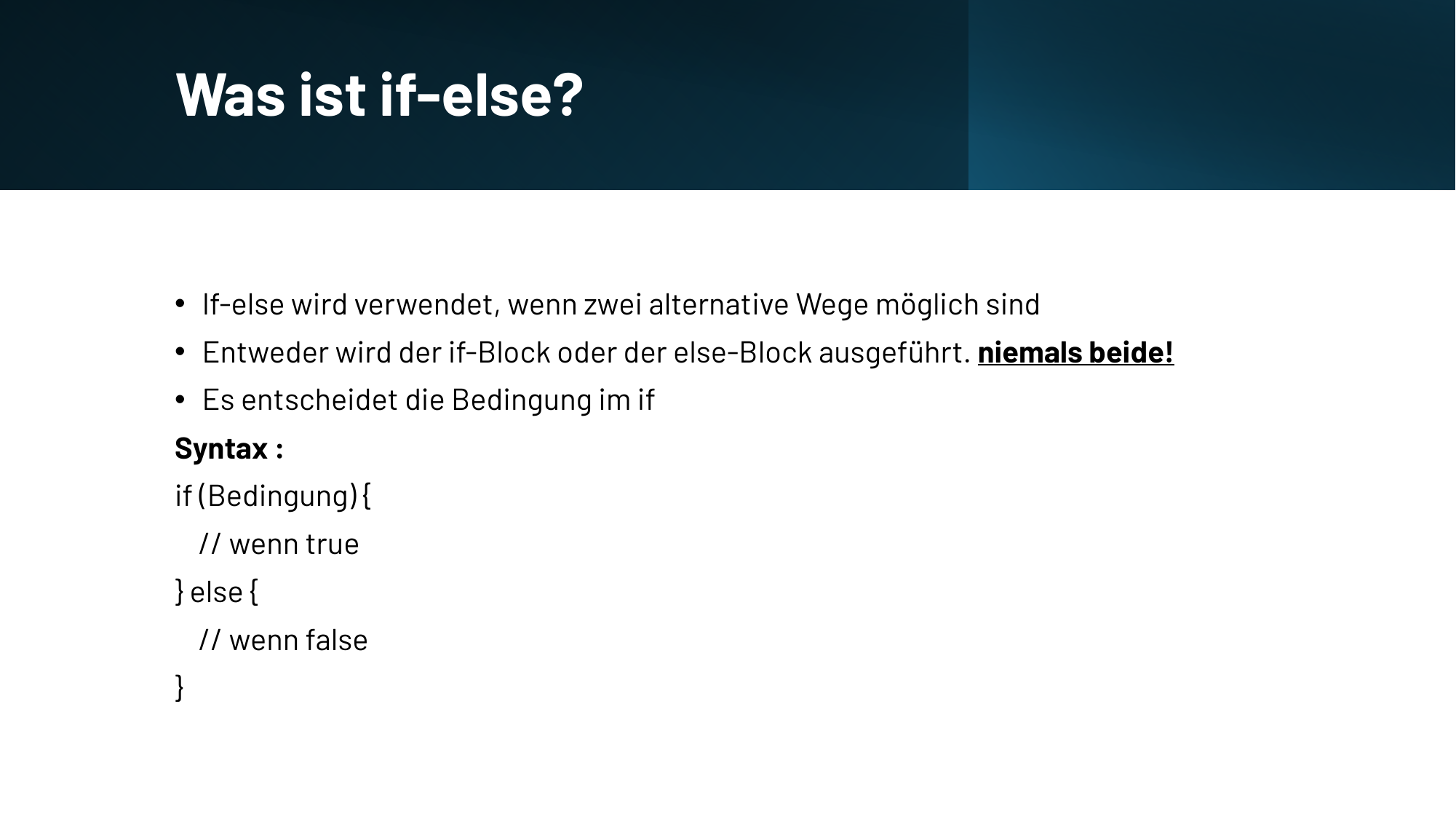

# Was ist if-else?
If-else wird verwendet, wenn zwei alternative Wege möglich sind
Entweder wird der if-Block oder der else-Block ausgeführt. niemals beide!
Es entscheidet die Bedingung im if
Syntax :
if (Bedingung) {
    // wenn true
} else {
    // wenn false
}